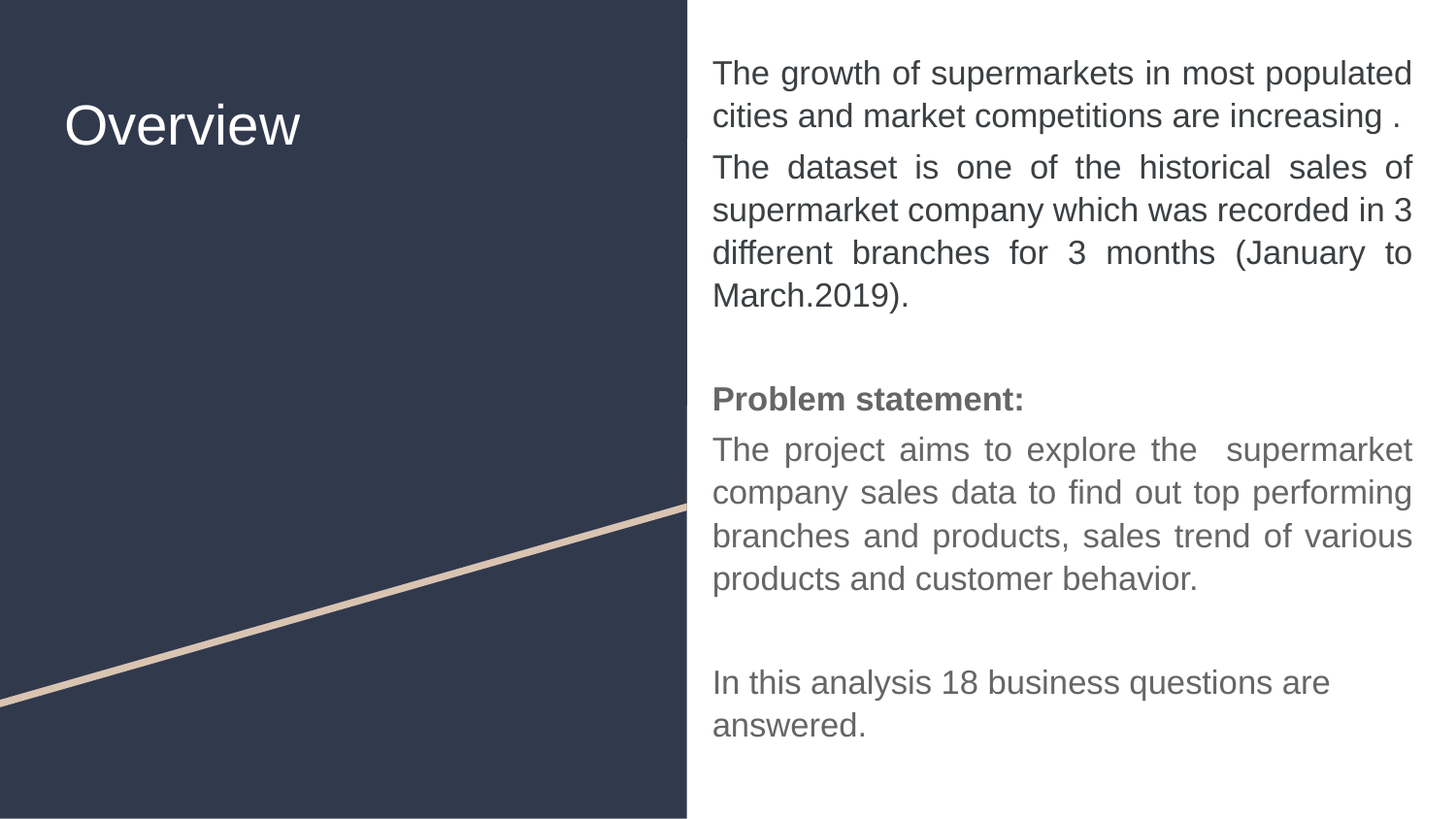

The growth of supermarkets in most populated cities and market competitions are increasing .
The dataset is one of the historical sales of supermarket company which was recorded in 3 different branches for 3 months (January to March.2019).

Problem statement:
The project aims to explore the  supermarket company sales data to find out top performing branches and products, sales trend of various products and customer behavior.

In this analysis 18 business questions are answered.

# Overview